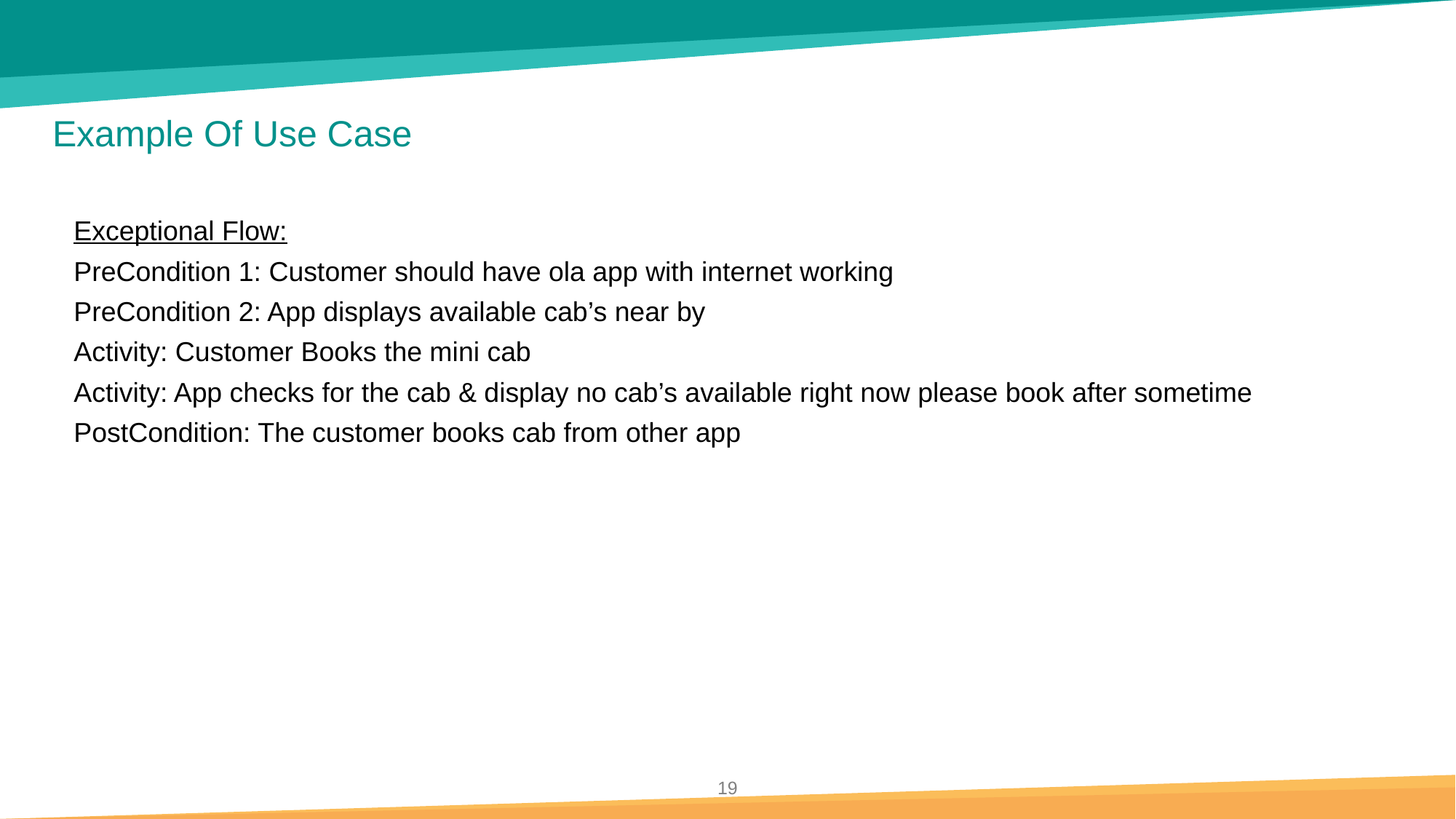

# Example Of Use Case
Exceptional Flow:
PreCondition 1: Customer should have ola app with internet working
PreCondition 2: App displays available cab’s near by
Activity: Customer Books the mini cab
Activity: App checks for the cab & display no cab’s available right now please book after sometime
PostCondition: The customer books cab from other app